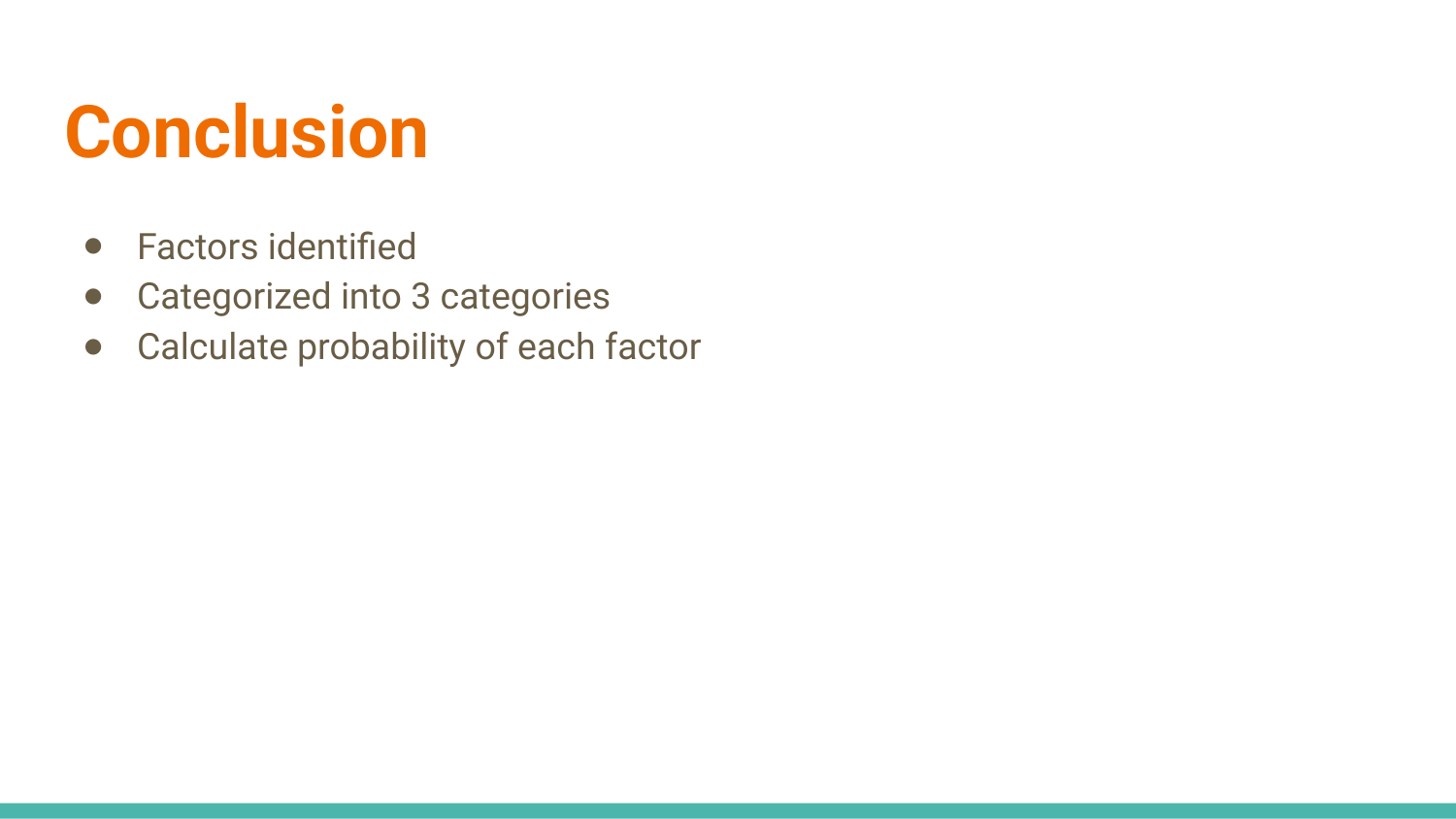

# Conclusion
Factors identified
Categorized into 3 categories
Calculate probability of each factor